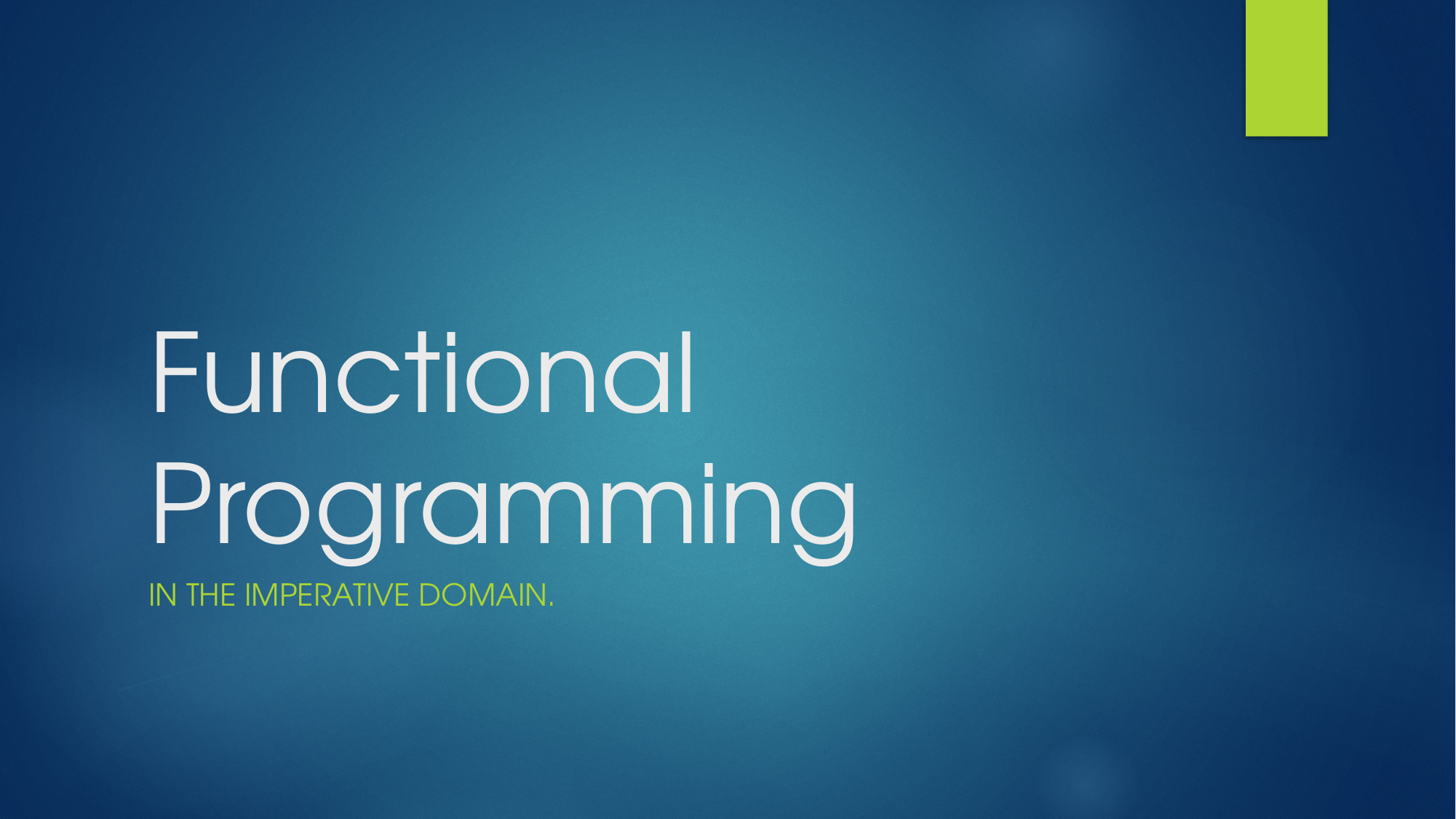

# Functional Programming
In the imperative domain.